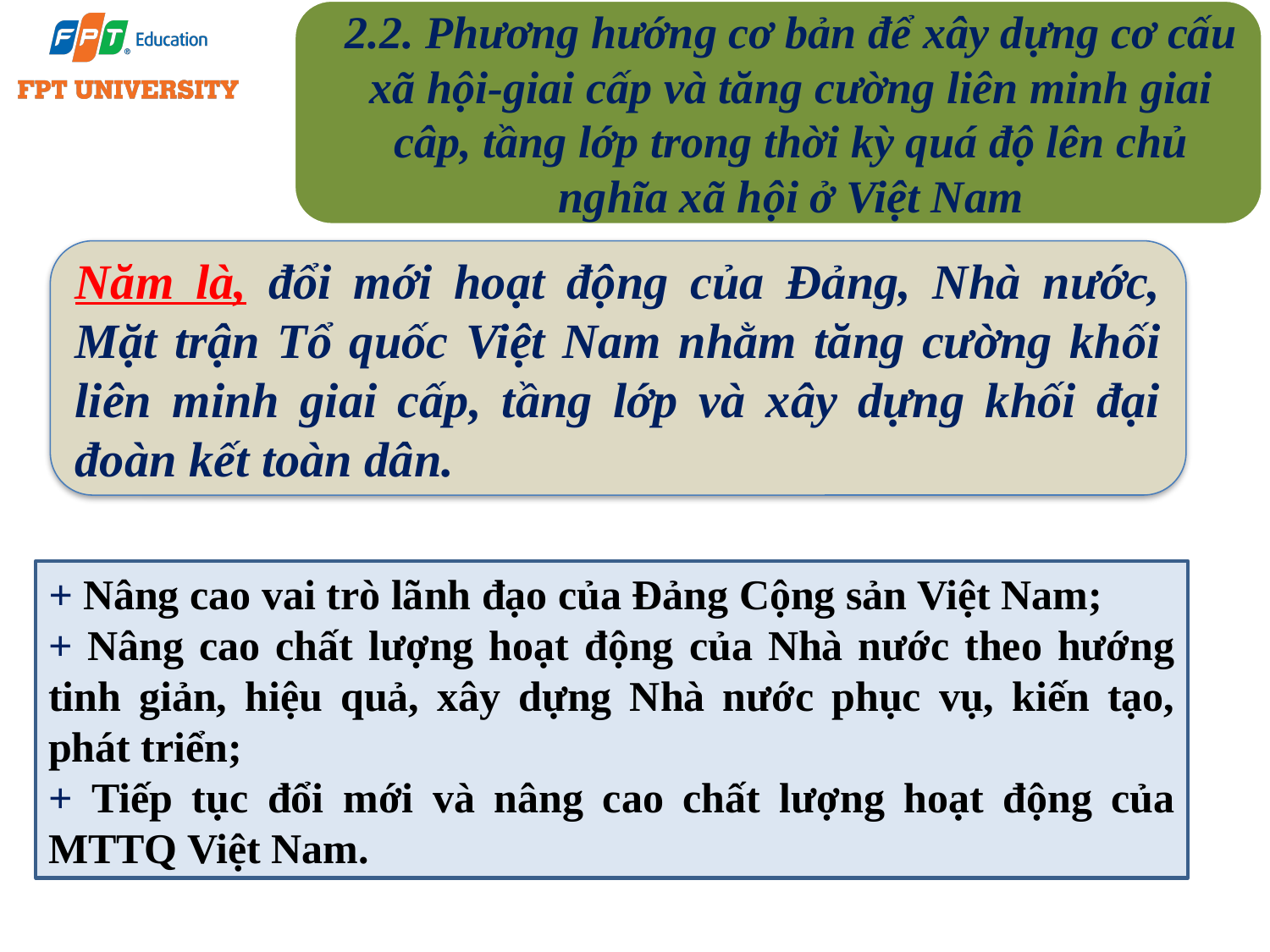

2.2. Phương hướng cơ bản để xây dựng cơ cấu xã hội-giai cấp và tăng cường liên minh giai câp, tầng lớp trong thời kỳ quá độ lên chủ nghĩa xã hội ở Việt Nam

Năm là, đổi mới hoạt động của Đảng, Nhà nước, Mặt trận Tổ quốc Việt Nam nhằm tăng cường khối liên minh giai cấp, tầng lớp và xây dựng khối đại đoàn kết toàn dân.
+ Nâng cao vai trò lãnh đạo của Đảng Cộng sản Việt Nam;
+ Nâng cao chất lượng hoạt động của Nhà nước theo hướng tinh giản, hiệu quả, xây dựng Nhà nước phục vụ, kiến tạo, phát triển;
+ Tiếp tục đổi mới và nâng cao chất lượng hoạt động của MTTQ Việt Nam.